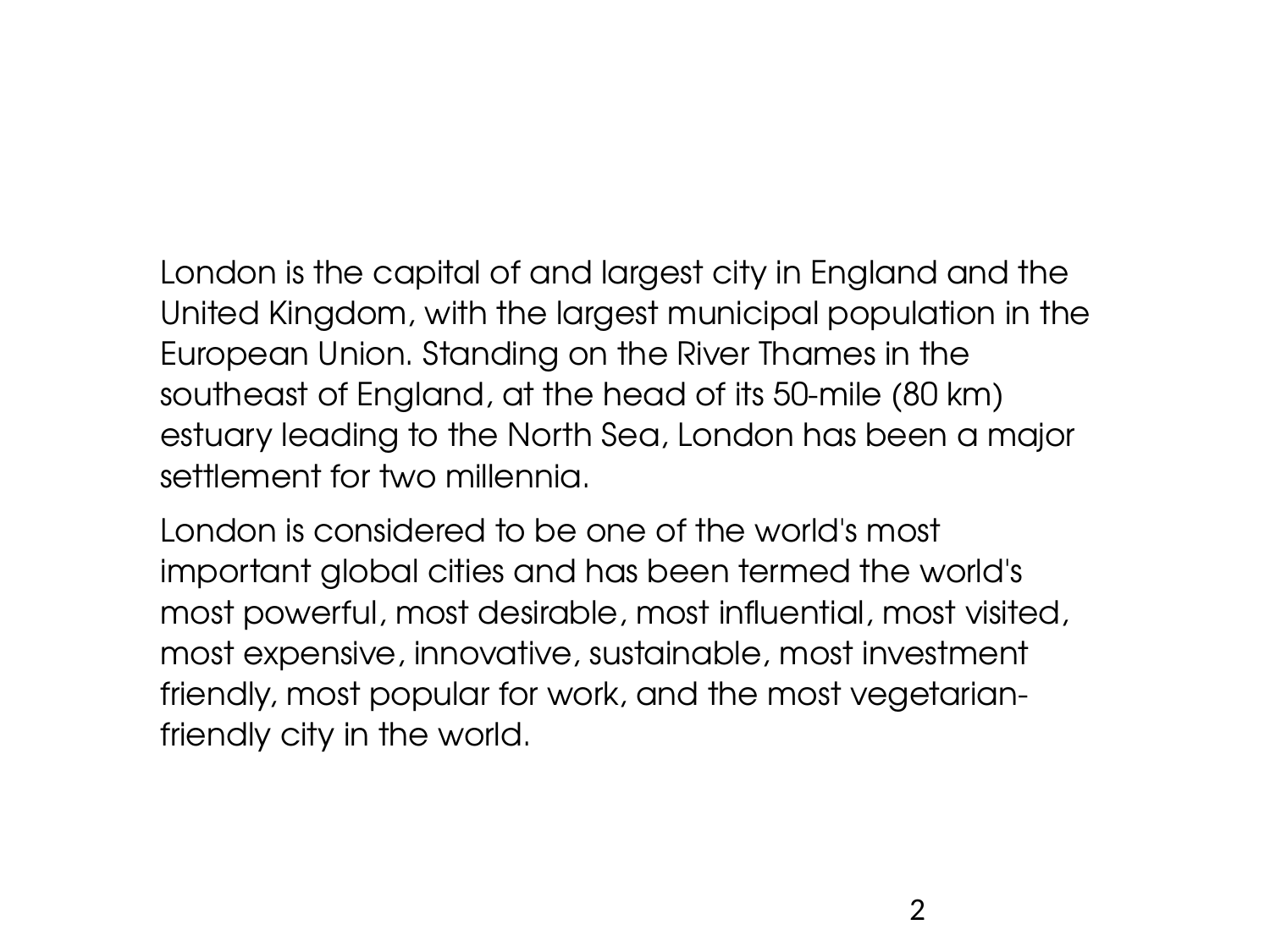

London is the capital of and largest city in England and the United Kingdom, with the largest municipal population in the European Union. Standing on the River Thames in the southeast of England, at the head of its 50-mile (80 km) estuary leading to the North Sea, London has been a major settlement for two millennia.
London is considered to be one of the world's most important global cities and has been termed the world's most powerful, most desirable, most influential, most visited, most expensive, innovative, sustainable, most investment friendly, most popular for work, and the most vegetarian-friendly city in the world.
2